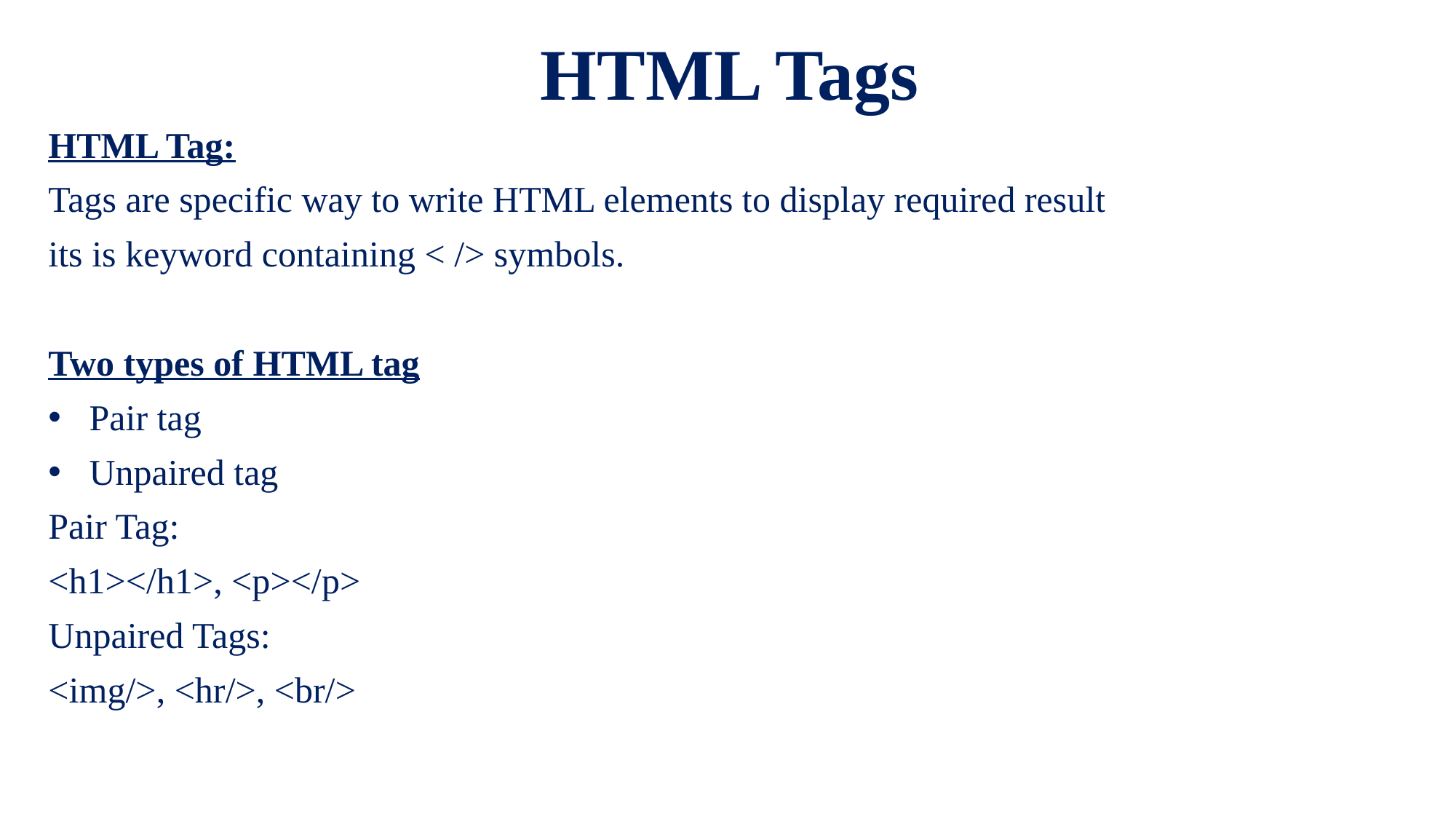

# HTML Tags
HTML Tag:
Tags are specific way to write HTML elements to display required result
its is keyword containing < /> symbols.

Two types of HTML tag
Pair tag
Unpaired tag
Pair Tag:
<h1></h1>, <p></p>
Unpaired Tags:
<img/>, <hr/>, <br/>